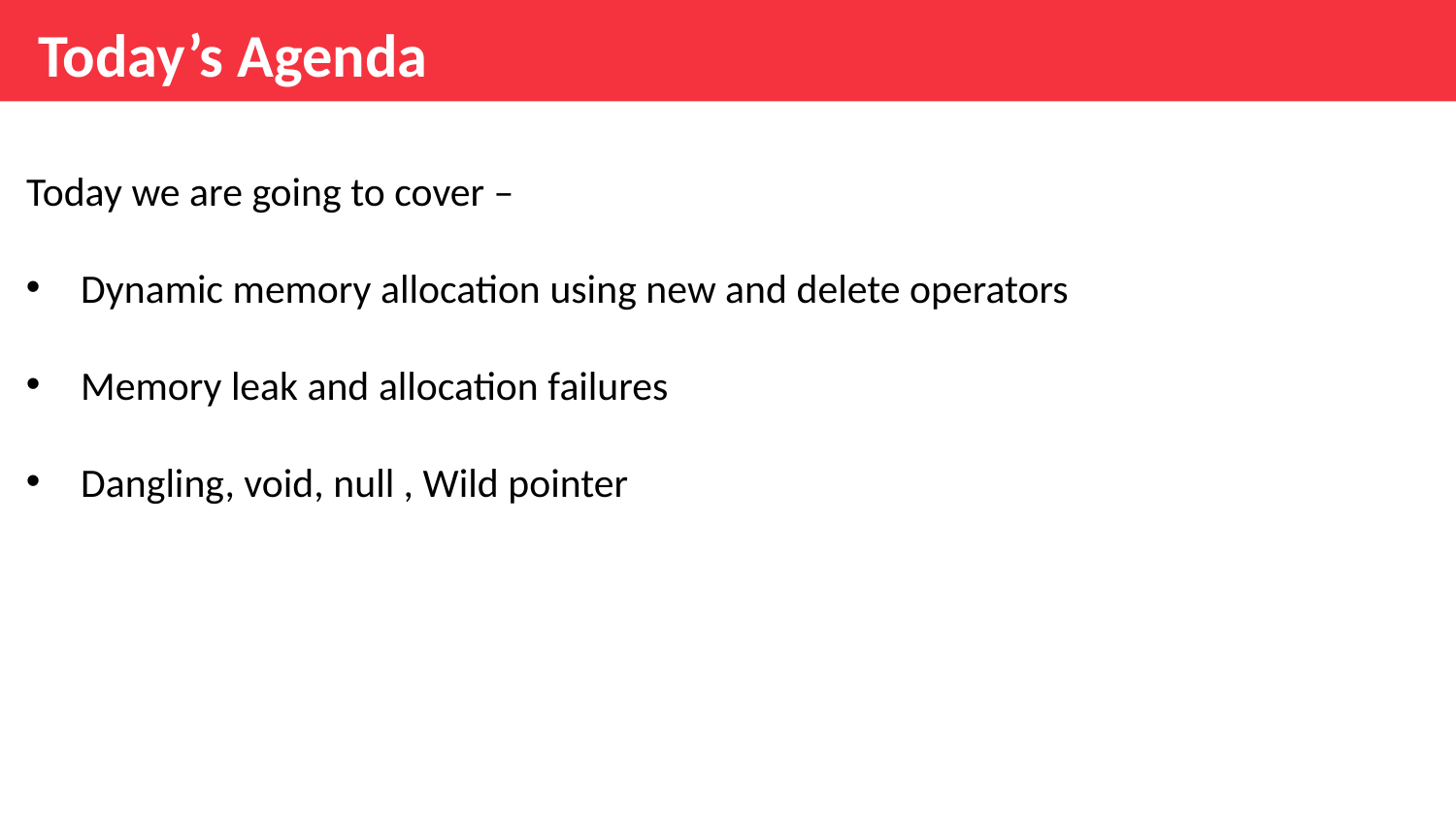

Today’s Agenda

Today we are going to cover –
Dynamic memory allocation using new and delete operators
Memory leak and allocation failures
Dangling, void, null , Wild pointer